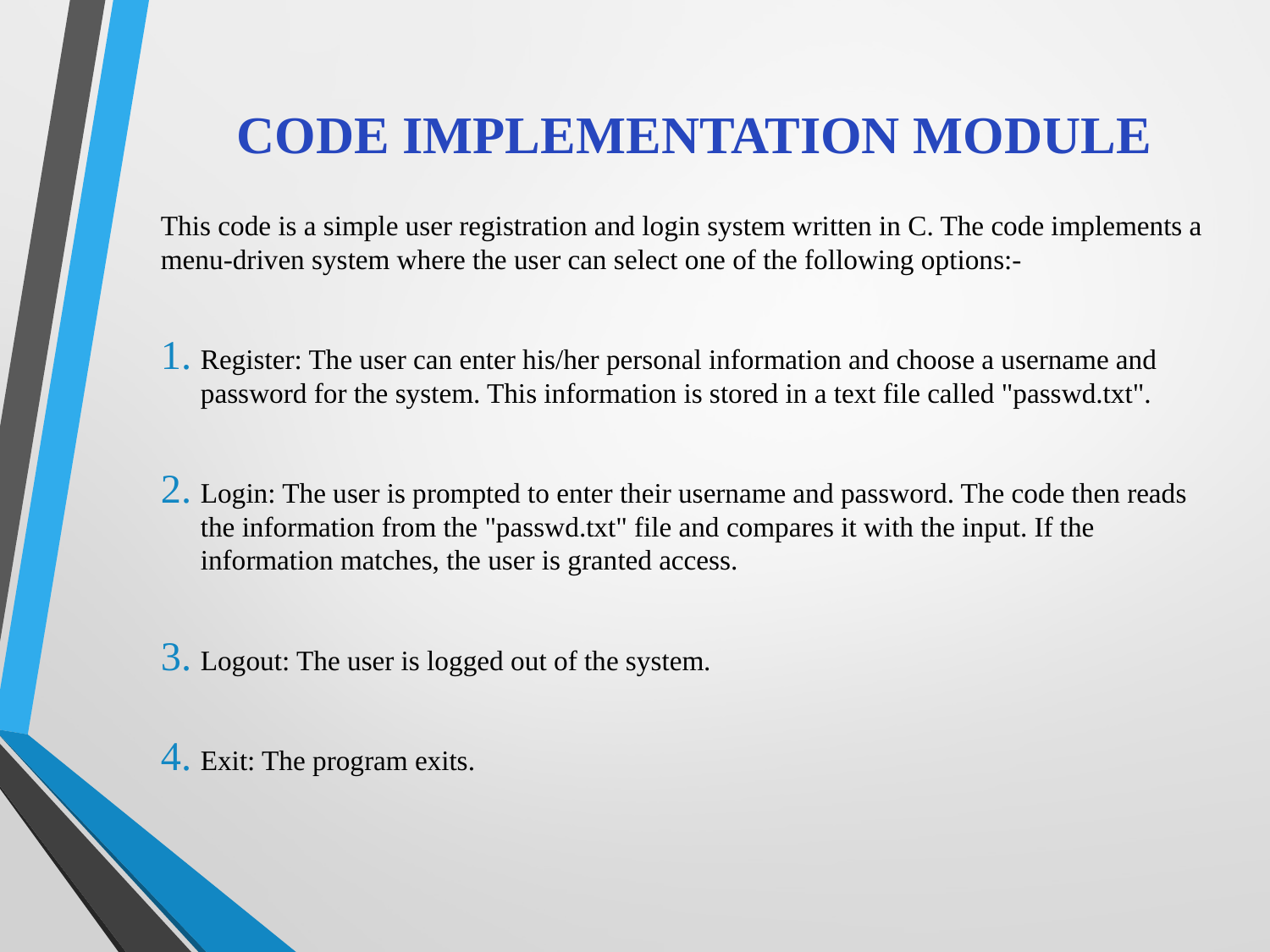

# CODE IMPLEMENTATION MODULE
This code is a simple user registration and login system written in C. The code implements a menu-driven system where the user can select one of the following options:-

Register: The user can enter his/her personal information and choose a username and password for the system. This information is stored in a text file called "passwd.txt".

Login: The user is prompted to enter their username and password. The code then reads the information from the "passwd.txt" file and compares it with the input. If the information matches, the user is granted access.

Logout: The user is logged out of the system.

Exit: The program exits.